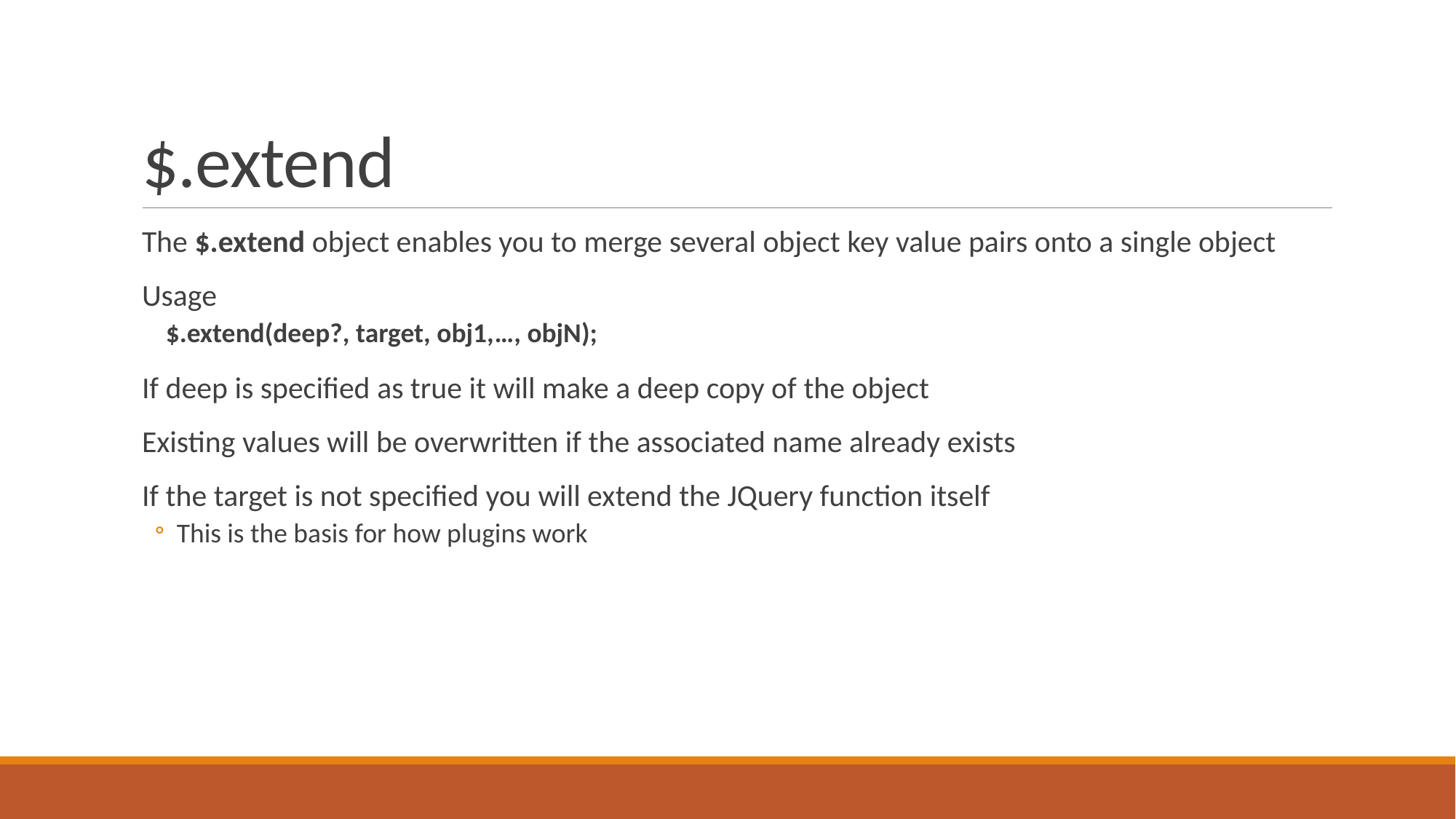

# $.extend
The $.extend object enables you to merge several object key value pairs onto a single object
Usage
$.extend(deep?, target, obj1,…, objN);
If deep is specified as true it will make a deep copy of the object
Existing values will be overwritten if the associated name already exists
If the target is not specified you will extend the JQuery function itself
This is the basis for how plugins work